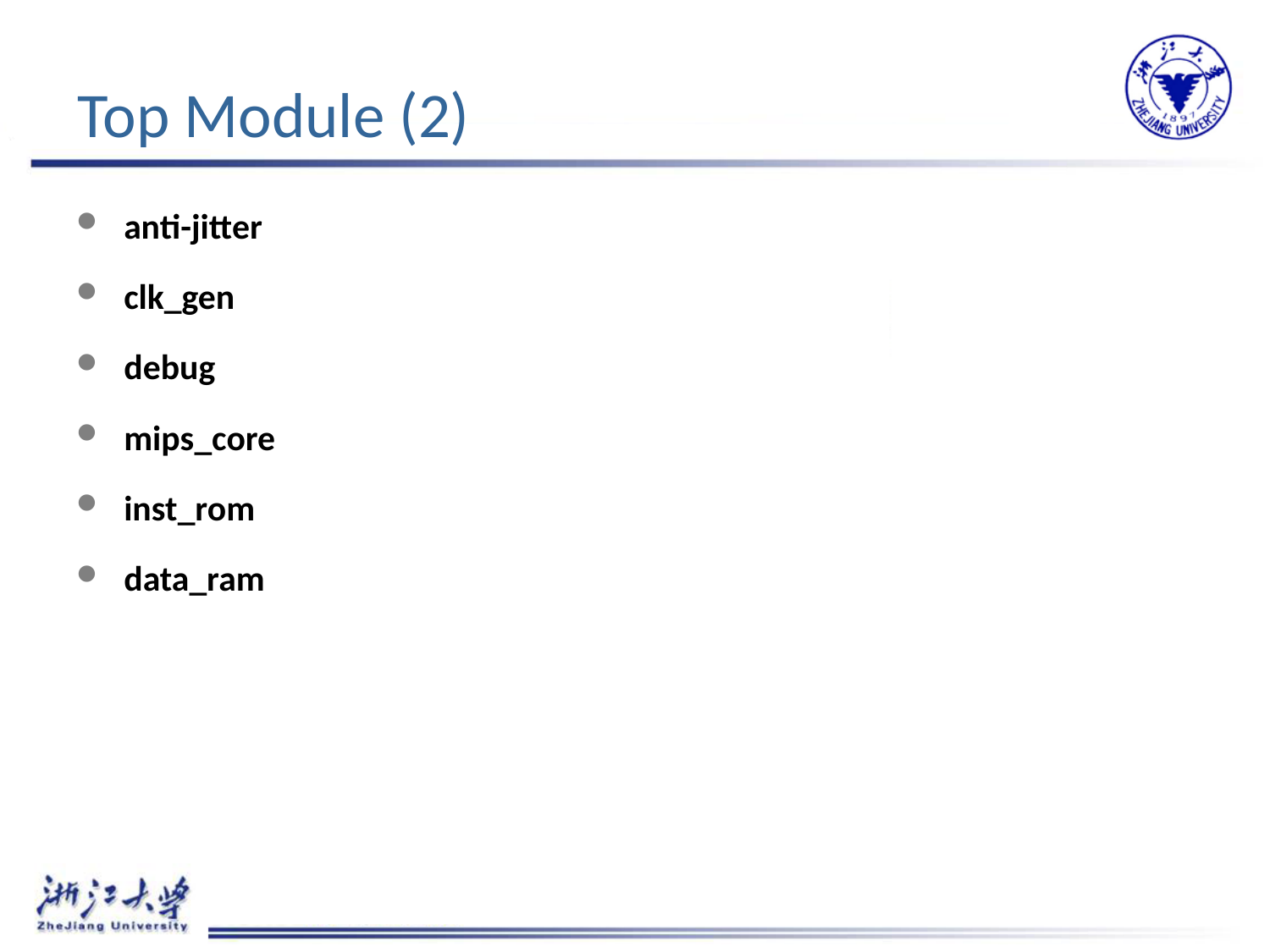

# Top Module (2)
anti-jitter
clk_gen
debug
mips_core
inst_rom
data_ram